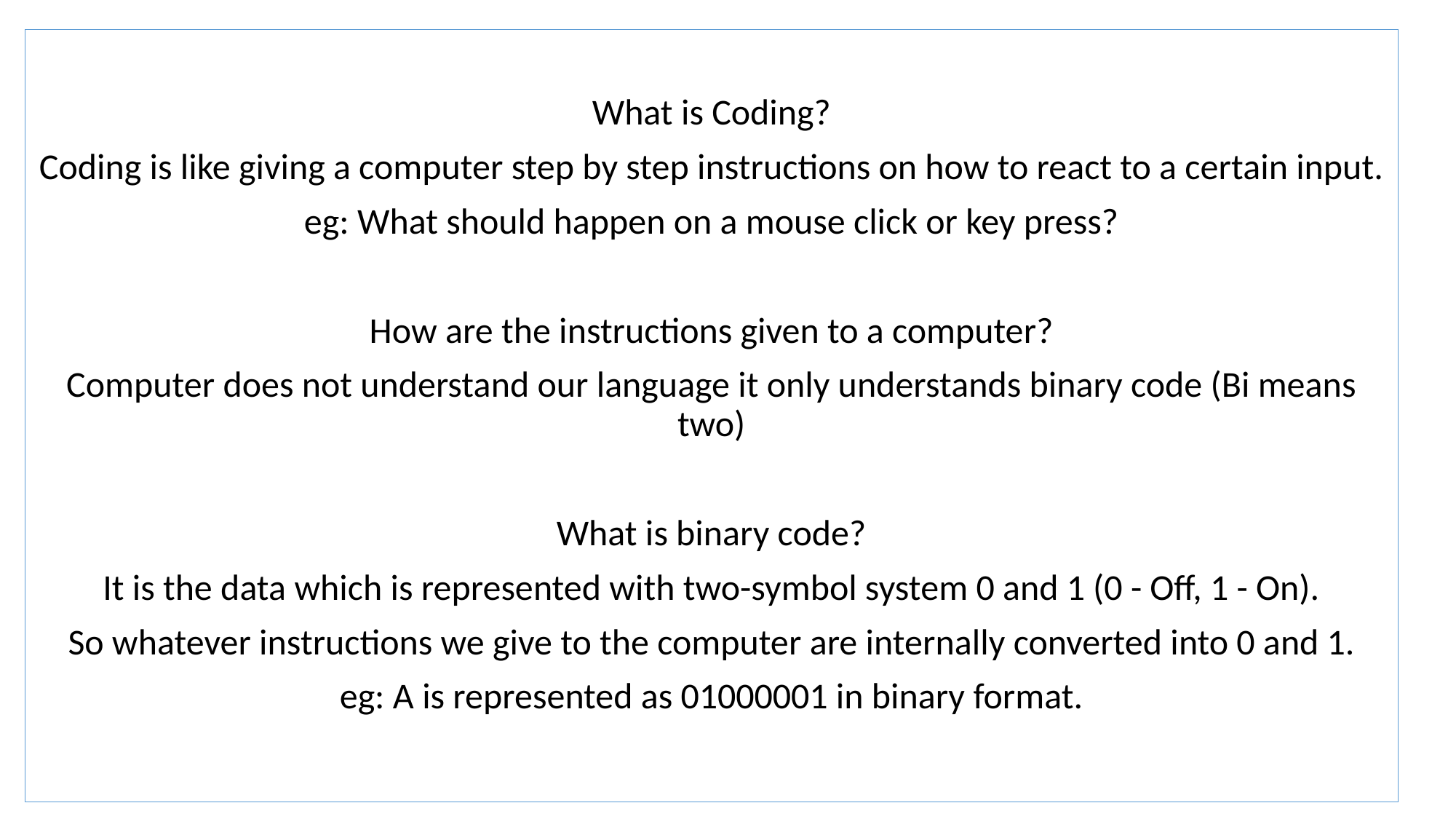

What is Coding?
Coding is like giving a computer step by step instructions on how to react to a certain input.
eg: What should happen on a mouse click or key press?

How are the instructions given to a computer?
Computer does not understand our language it only understands binary code (Bi means two)

What is binary code?
It is the data which is represented with two-symbol system 0 and 1 (0 - Off, 1 - On).
So whatever instructions we give to the computer are internally converted into 0 and 1.
eg: A is represented as 01000001 in binary format.